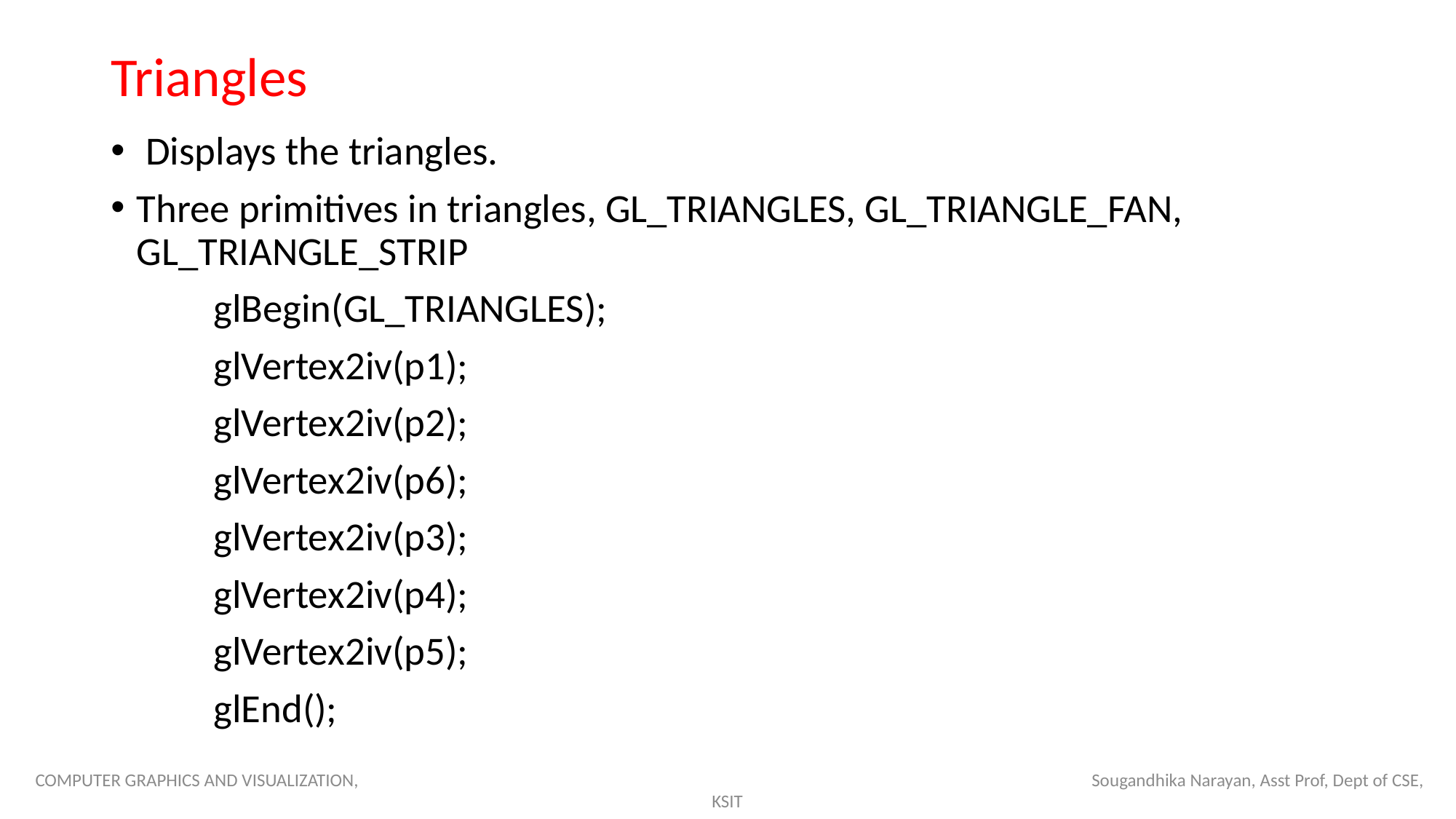

# Triangles
 Displays the triangles.
Three primitives in triangles, GL_TRIANGLES, GL_TRIANGLE_FAN, GL_TRIANGLE_STRIP
	glBegin(GL_TRIANGLES);
	glVertex2iv(p1);
	glVertex2iv(p2);
	glVertex2iv(p6);
	glVertex2iv(p3);
	glVertex2iv(p4);
	glVertex2iv(p5);
	glEnd();

COMPUTER GRAPHICS AND VISUALIZATION,                                                                                                                                                                                Sougandhika Narayan, Asst Prof, Dept of CSE, KSIT